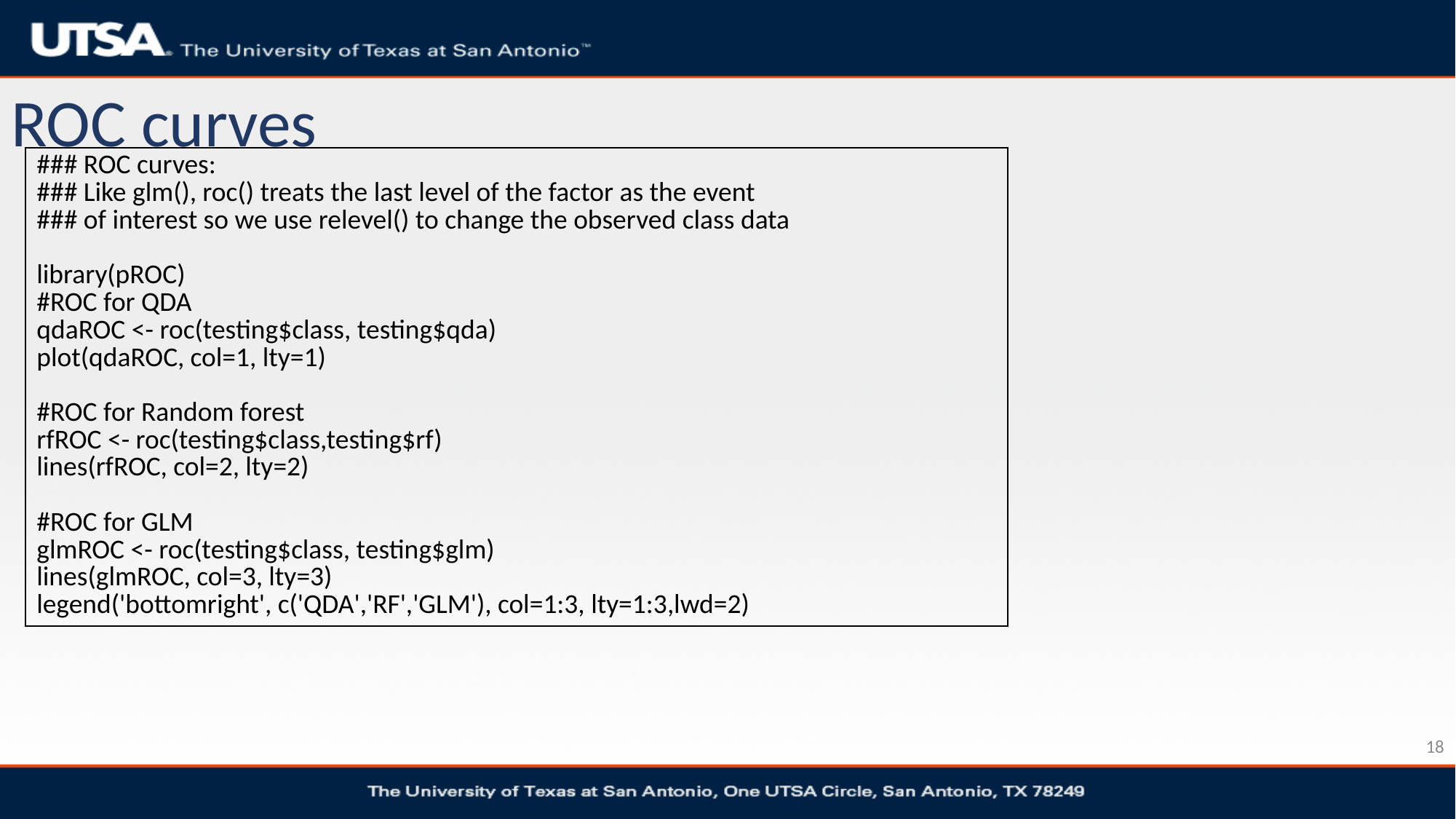

# ROC curves
| ### ROC curves: ### Like glm(), roc() treats the last level of the factor as the event ### of interest so we use relevel() to change the observed class data library(pROC) #ROC for QDA qdaROC <- roc(testing$class, testing$qda) plot(qdaROC, col=1, lty=1) #ROC for Random forest rfROC <- roc(testing$class,testing$rf) lines(rfROC, col=2, lty=2) #ROC for GLM glmROC <- roc(testing$class, testing$glm) lines(glmROC, col=3, lty=3) legend('bottomright', c('QDA','RF','GLM'), col=1:3, lty=1:3,lwd=2) |
| --- |
18